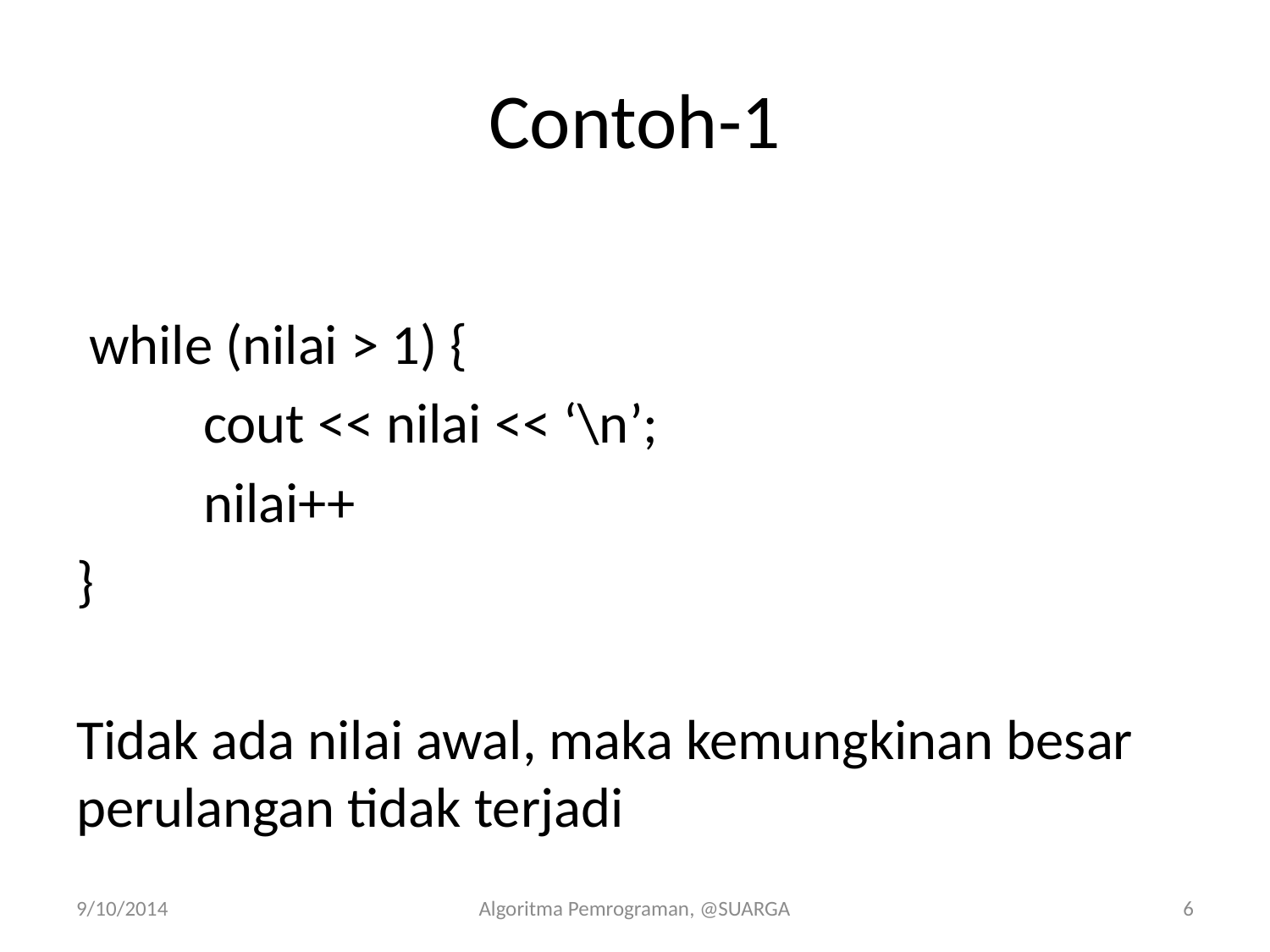

# Contoh-1

 while (nilai > 1) {
	cout << nilai << ‘\n’;
	nilai++
}

Tidak ada nilai awal, maka kemungkinan besar perulangan tidak terjadi
9/10/2014
Algoritma Pemrograman, @SUARGA
6